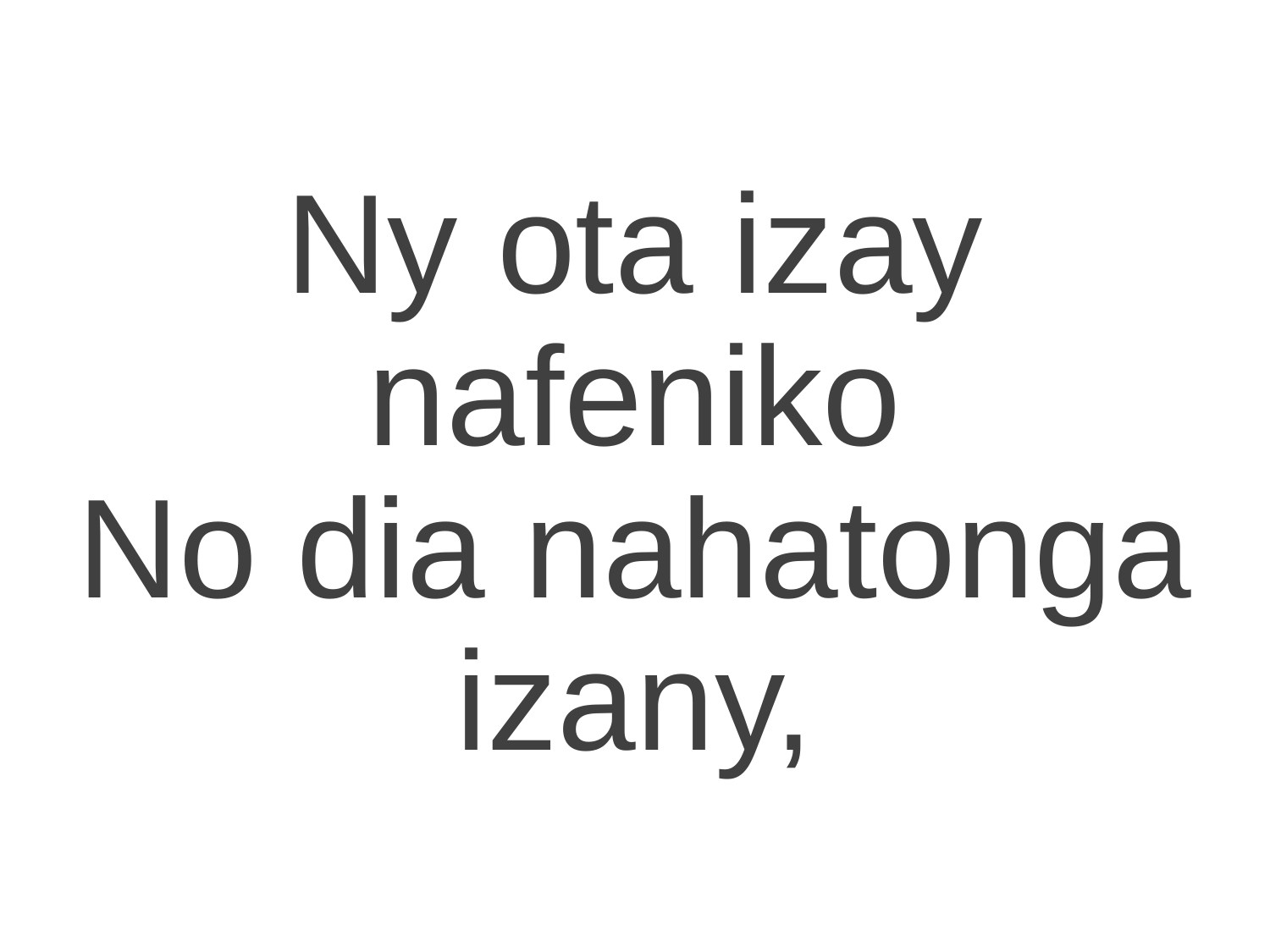

Ny ota izay nafeniko
No dia nahatonga izany,